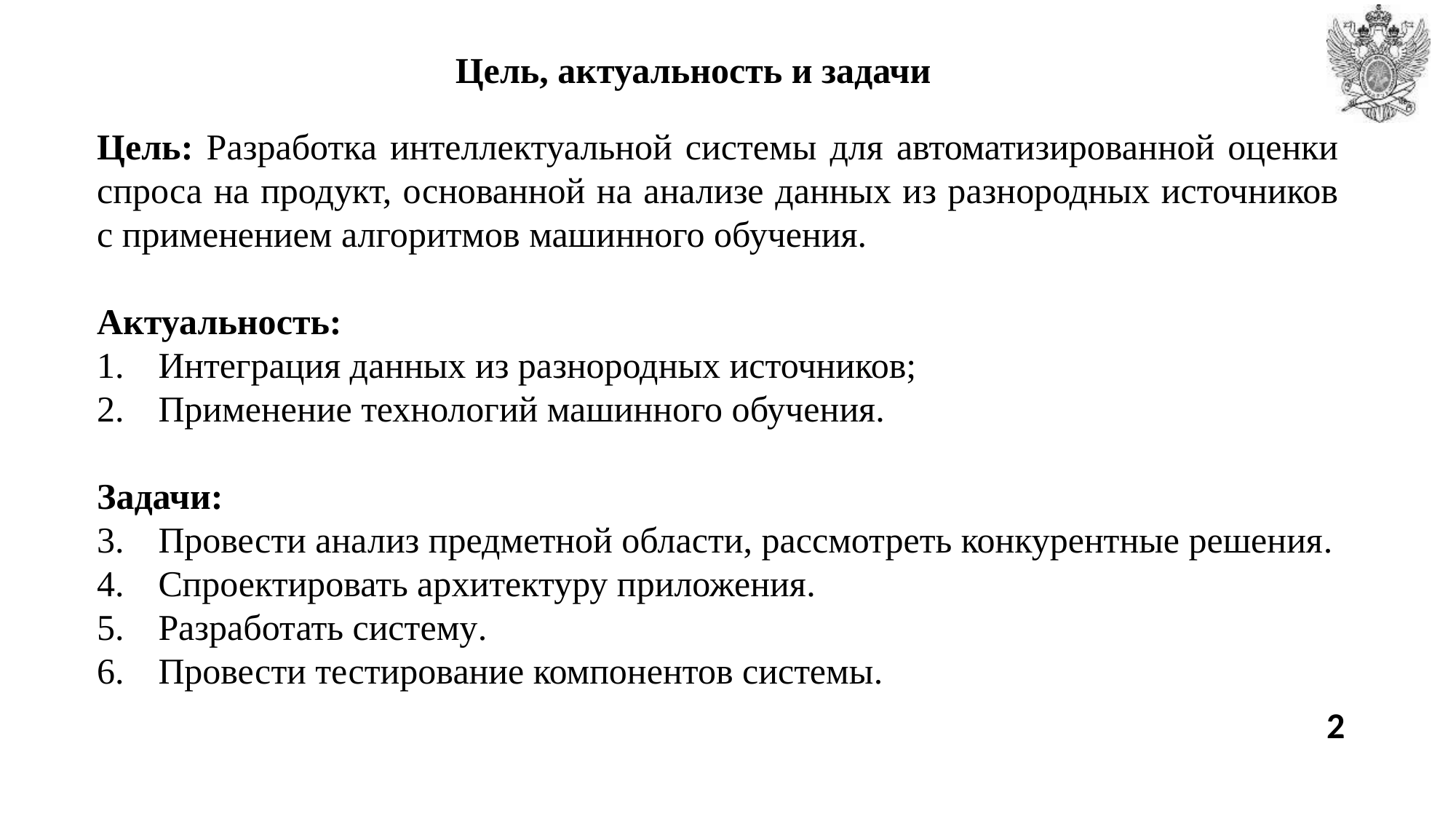

# Цель, актуальность и задачи
Цель: Разработка интеллектуальной системы для автоматизированной оценки спроса на продукт, основанной на анализе данных из разнородных источников с применением алгоритмов машинного обучения.

Актуальность:
Интеграция данных из разнородных источников;
Применение технологий машинного обучения.

Задачи:
Провести анализ предметной области, рассмотреть конкурентные решения.
Спроектировать архитектуру приложения.
Разработать систему.
Провести тестирование компонентов системы.

2